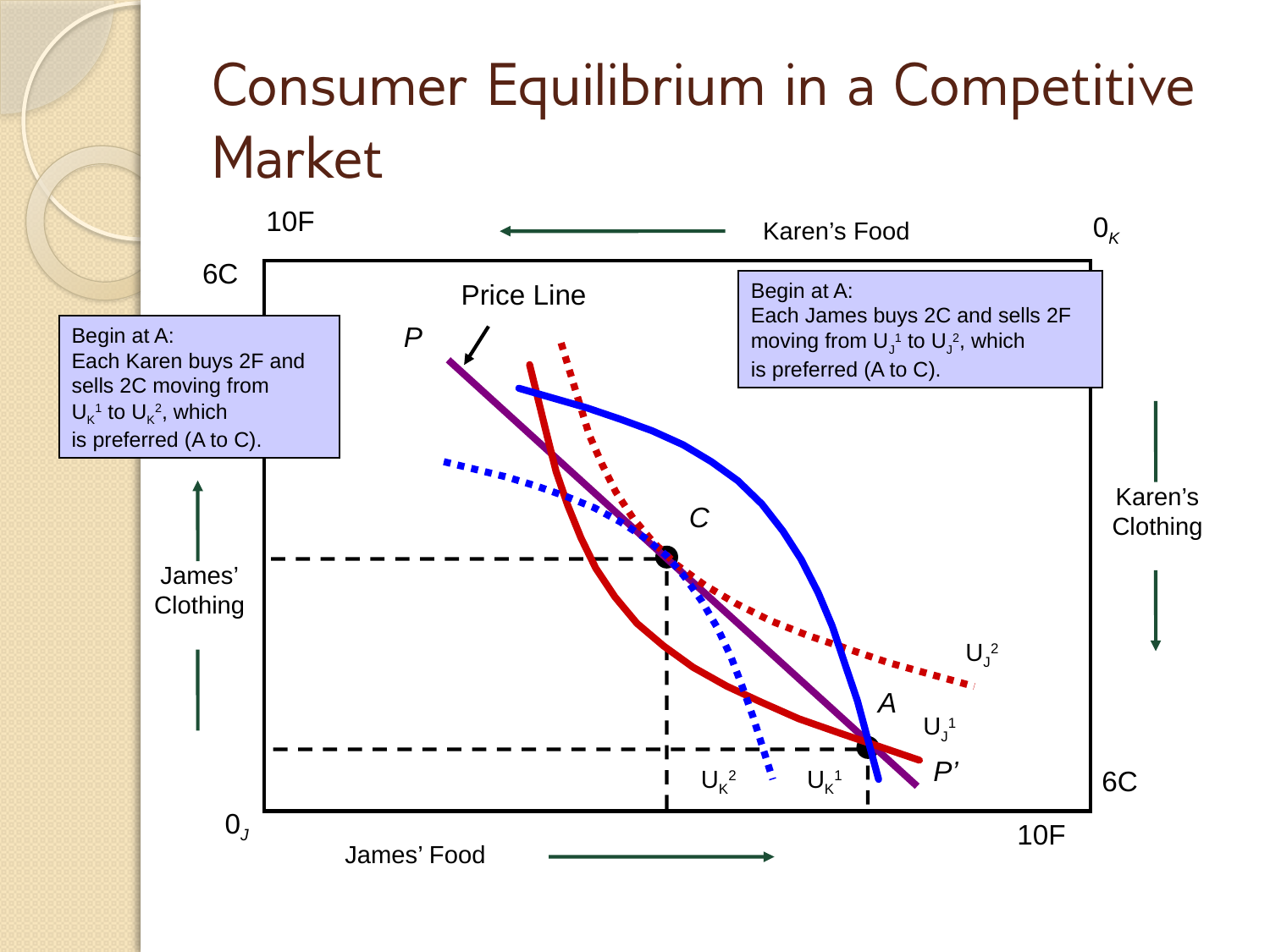

# Consumer Equilibrium in a Competitive Market
10F
0K
Karen’s Food

6C

Begin at A:
Each James buys 2C and sells 2F
moving from UJ1 to UJ2, which
is preferred (A to C).
Price Line

P

P’
Begin at A:
Each Karen buys 2F and sells 2C moving from
UK1 to UK2, which
is preferred (A to C).

UJ2

UJ1

UK1

UK2
Karen’s
Clothing

C

James’
Clothing

A

6C
0J
10F
James’ Food